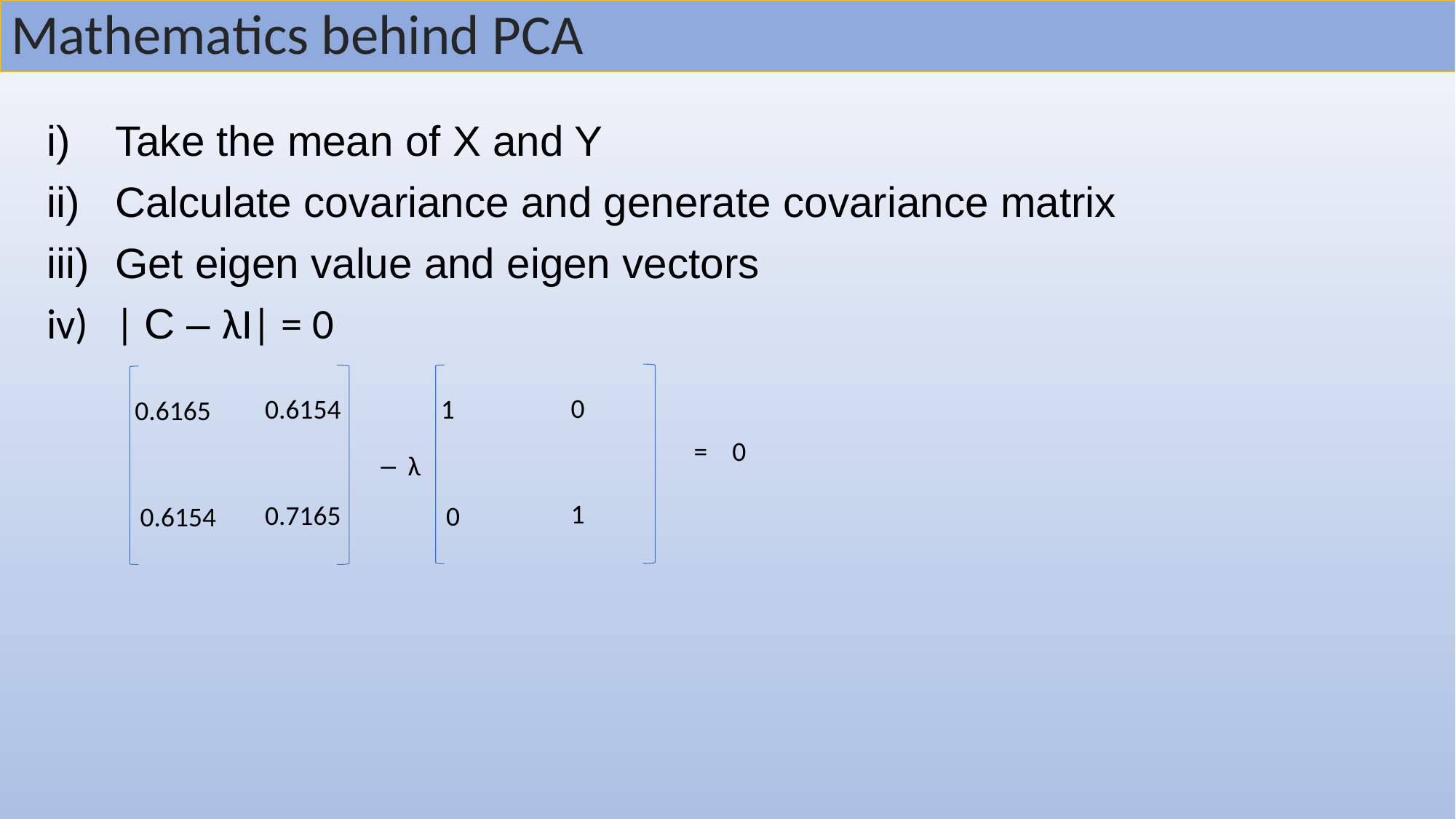

# Mathematics behind PCA

Take the mean of X and Y
Calculate covariance and generate covariance matrix
Get eigen value and eigen vectors
| C – λI| = 0

0
0.6154
1
0.6165
=    0
–
λ
1
0.7165
0
0.6154